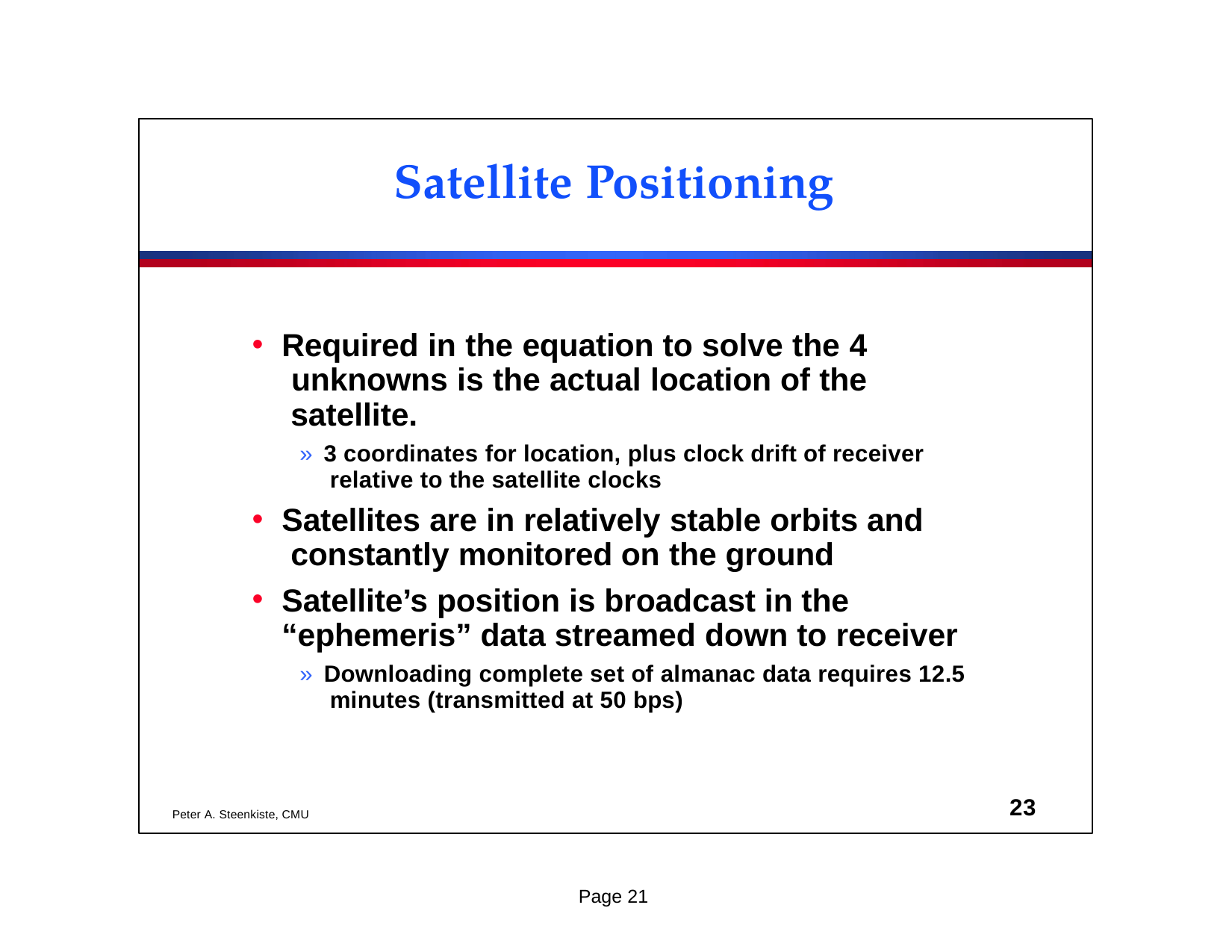

# Satellite Positioning
Required in the equation to solve the 4  unknowns is the actual location of the  satellite.
» 3 coordinates for location, plus clock drift of receiver  relative to the satellite clocks
Satellites are in relatively stable orbits and  constantly monitored on the ground
Satellite’s position is broadcast in the  “ephemeris” data streamed down to receiver
» Downloading complete set of almanac data requires 12.5  minutes (transmitted at 50 bps)
23
Peter A. Steenkiste, CMU
Page 21